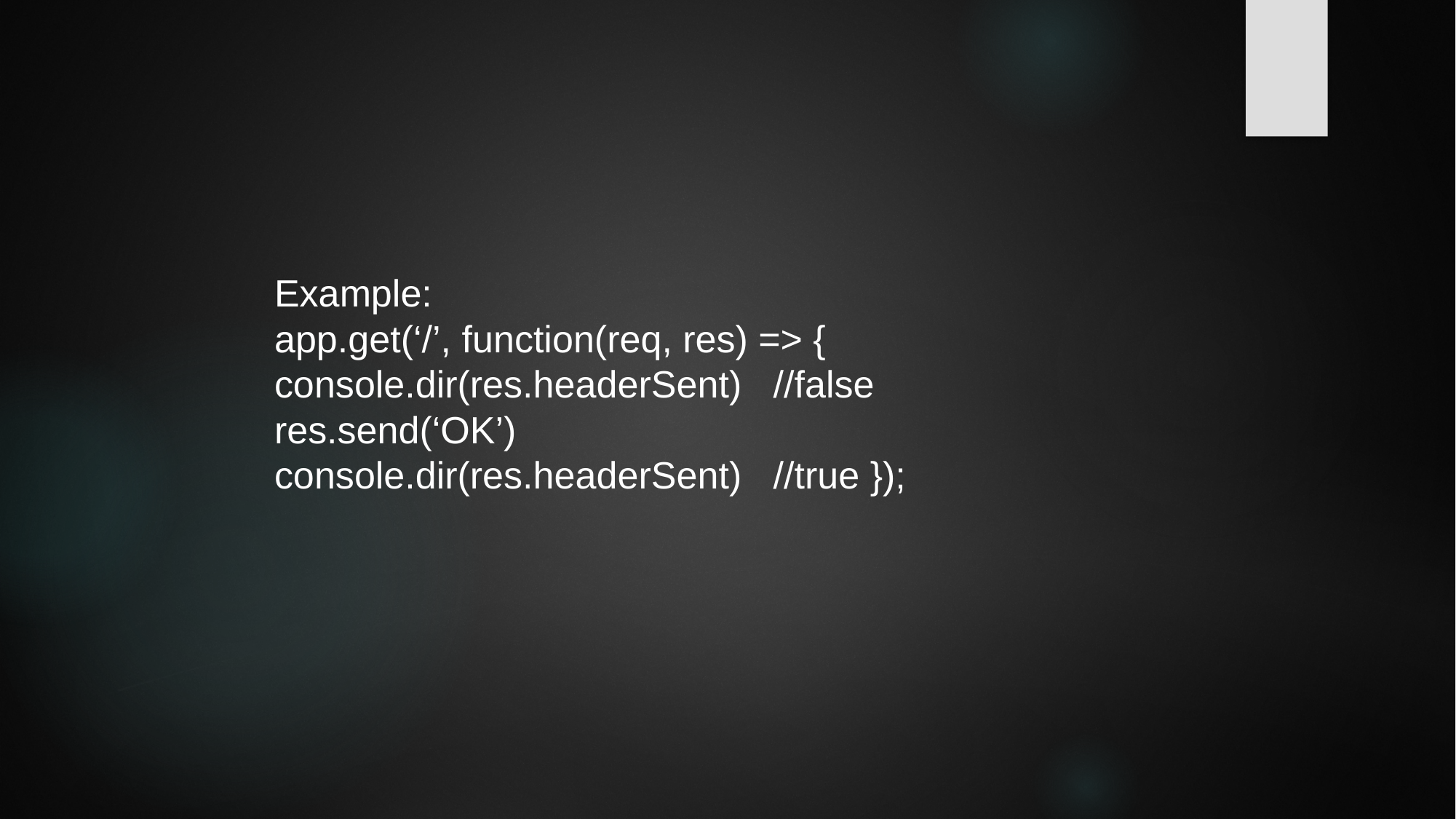

Example:
app.get(‘/’, function(req, res) => {
console.dir(res.headerSent)   //false
res.send(‘OK’)
console.dir(res.headerSent)   //true });